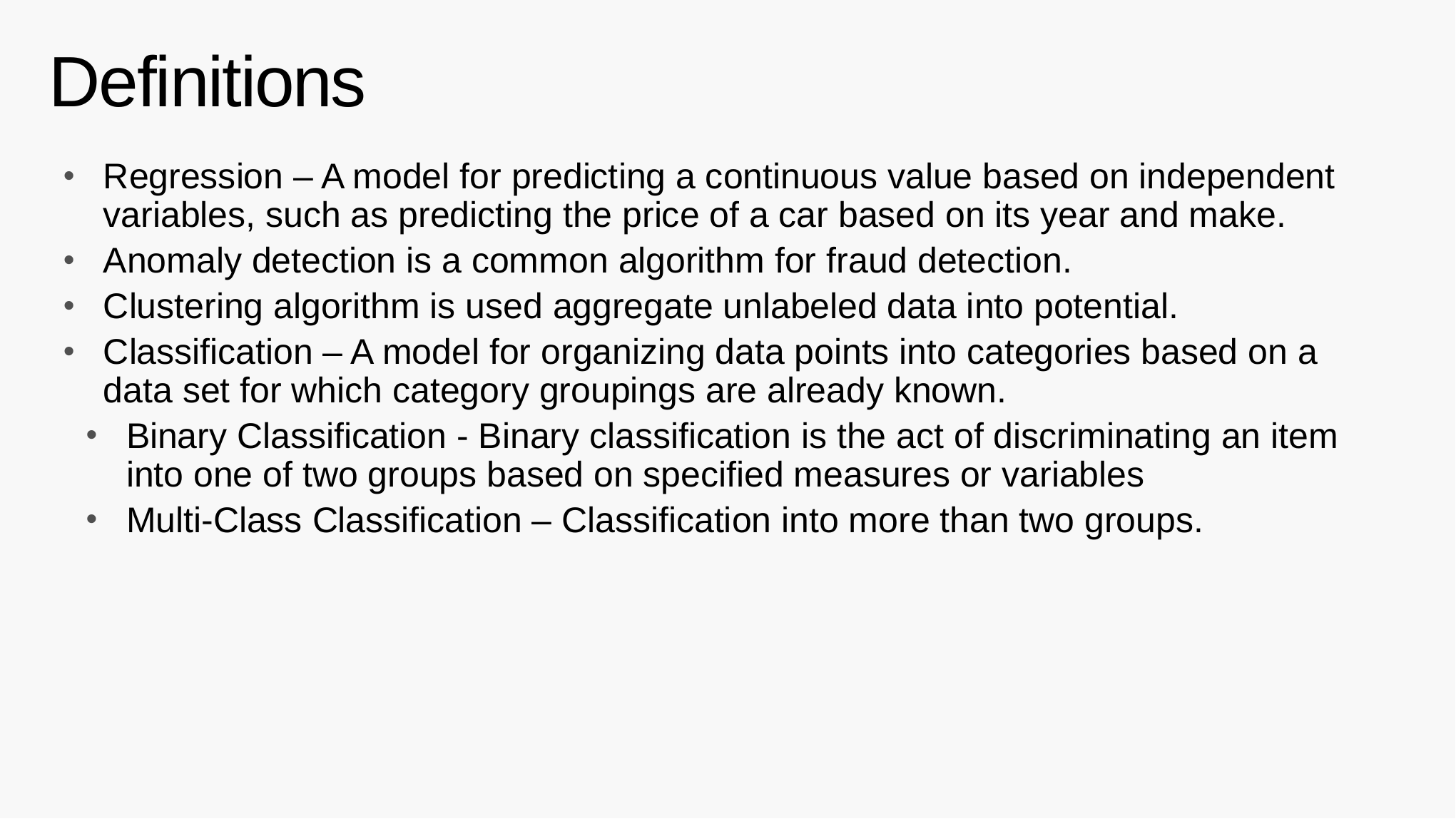

# Definitions
Regression – A model for predicting a continuous value based on independent variables, such as predicting the price of a car based on its year and make.
Anomaly detection is a common algorithm for fraud detection.
Clustering algorithm is used aggregate unlabeled data into potential.
Classification – A model for organizing data points into categories based on a data set for which category groupings are already known.
Binary Classification - Binary classification is the act of discriminating an item into one of two groups based on specified measures or variables
Multi-Class Classification – Classification into more than two groups.